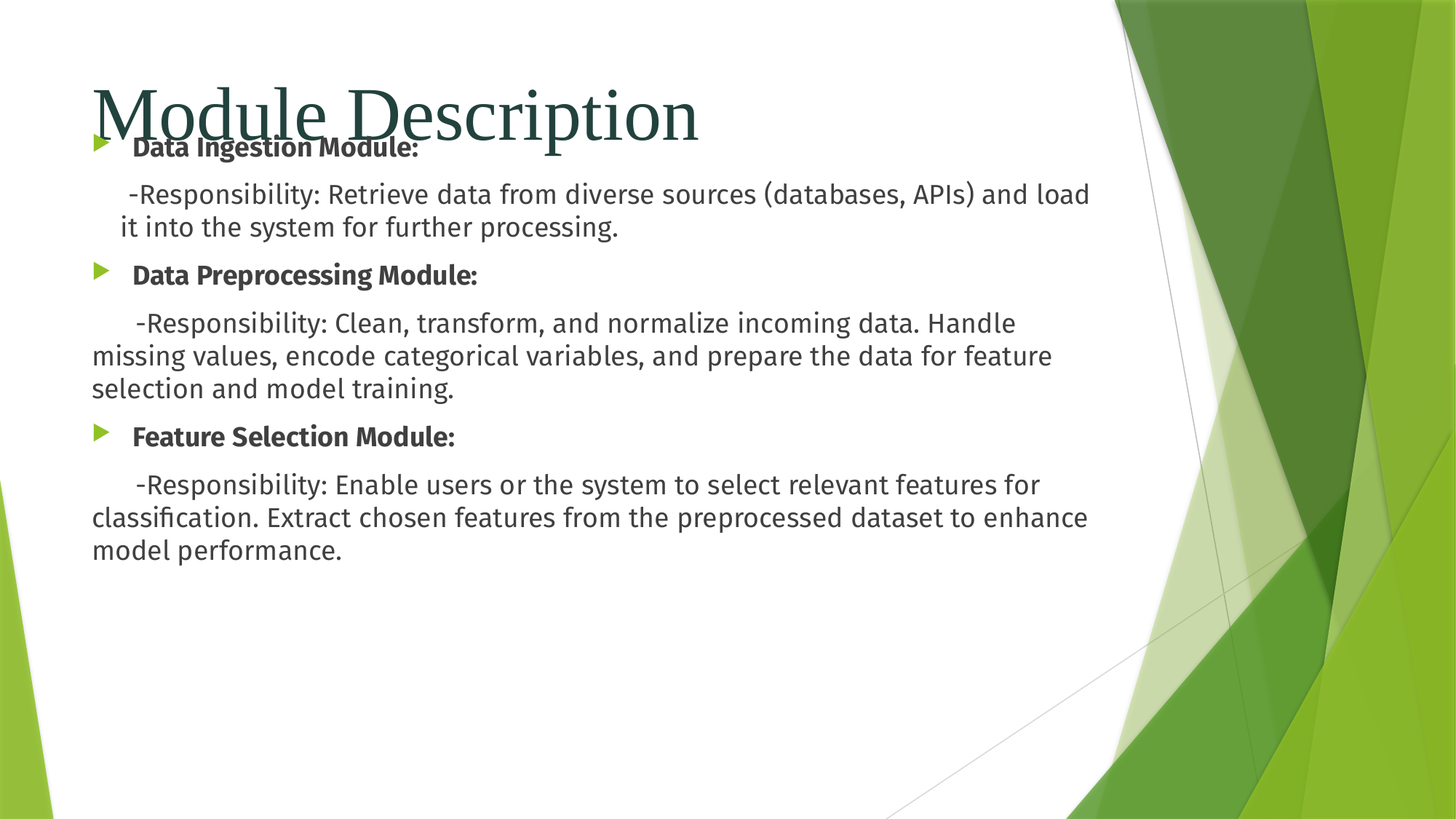

# Module Description
Data Ingestion Module:
     -Responsibility: Retrieve data from diverse sources (databases, APIs) and load     it into the system for further processing.
Data Preprocessing Module:
      -Responsibility: Clean, transform, and normalize incoming data. Handle missing values, encode categorical variables, and prepare the data for feature selection and model training.
Feature Selection Module:
      -Responsibility: Enable users or the system to select relevant features for classification. Extract chosen features from the preprocessed dataset to enhance model performance.